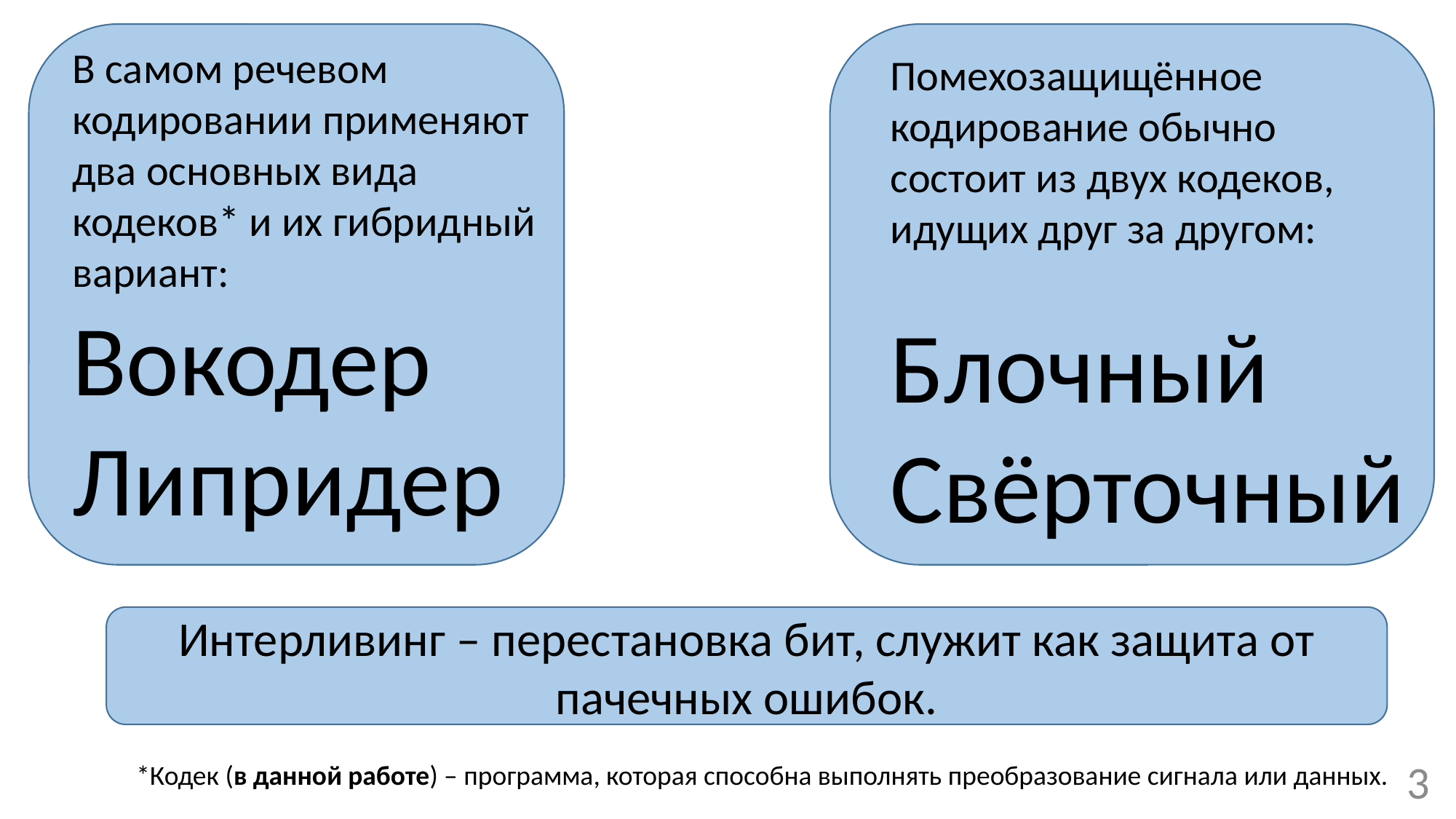

В самом речевом кодировании применяют два основных вида кодеков* и их гибридный вариант:
Вокодер
Липридер
Помехозащищённое
кодирование обычно
состоит из двух кодеков,
идущих друг за другом:

Блочный
Свёрточный
Интерливинг – перестановка бит, служит как защита от пачечных ошибок.
*Кодек (в данной работе) – программа, которая способна выполнять преобразование сигнала или данных.
3